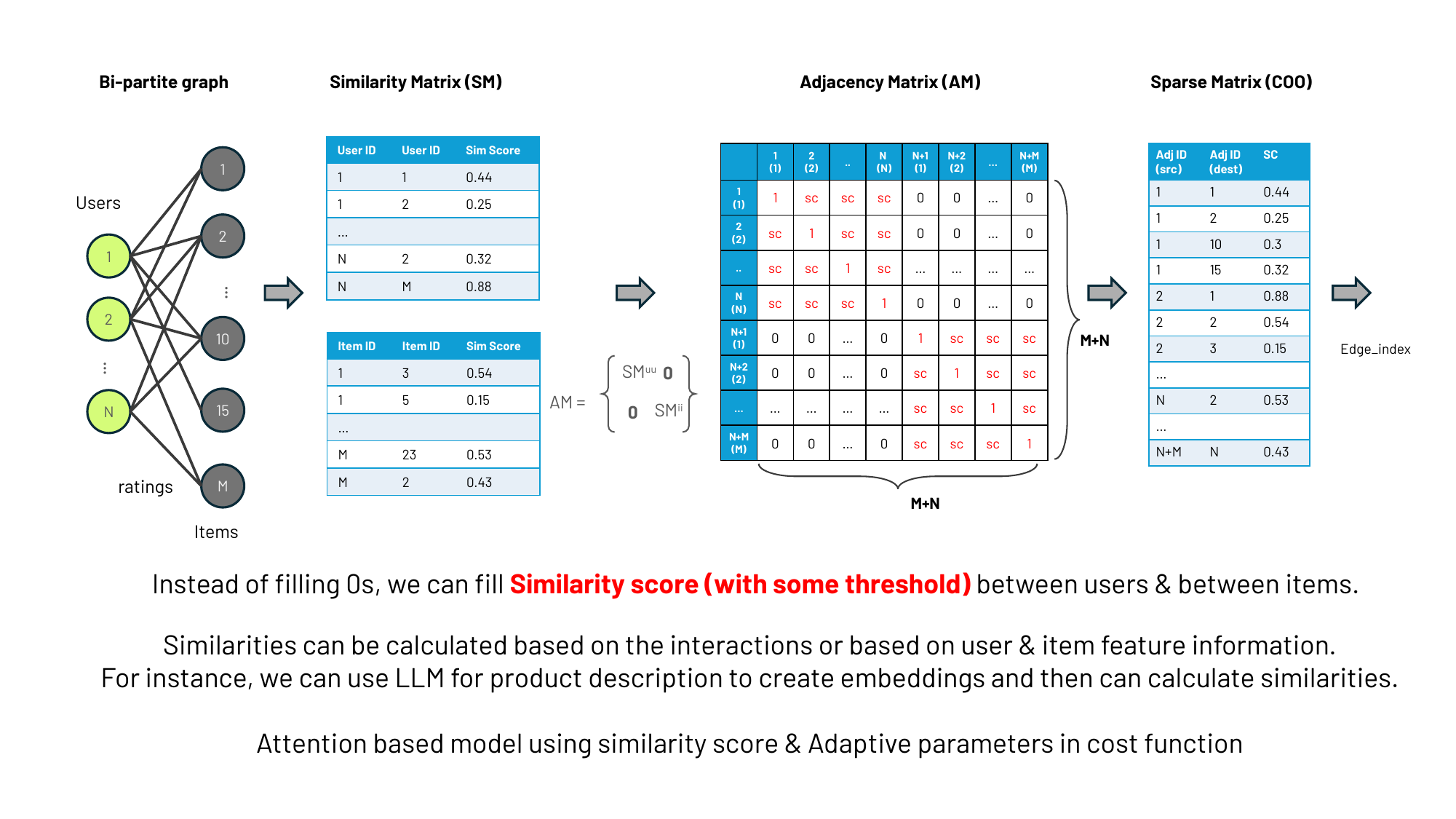

Similarity Matrix (SM)
Bi-partite graph
Adjacency Matrix (AM)
Sparse Matrix (COO)
| User ID | User ID | Sim Score |
| --- | --- | --- |
| 1 | 1 | 0.44 |
| 1 | 2 | 0.25 |
| … |  |  |
| N | 2 | 0.32 |
| N | M | 0.88 |
|  | 1 (1) | 2 (2) | .. | N (N) | N+1 (1) | N+2 (2) | … | N+M (M) |
| --- | --- | --- | --- | --- | --- | --- | --- | --- |
| 1 (1) | 1 | sc | sc | sc | 0 | 0 | … | 0 |
| 2 (2) | sc | 1 | sc | sc | 0 | 0 | … | 0 |
| .. | sc | sc | 1 | sc | … | … | … | … |
| N (N) | sc | sc | sc | 1 | 0 | 0 | … | 0 |
| N+1 (1) | 0 | 0 | … | 0 | 1 | sc | sc | sc |
| N+2 (2) | 0 | 0 | … | 0 | sc | 1 | sc | sc |
| … | … | … | … | … | sc | sc | 1 | sc |
| N+M (M) | 0 | 0 | … | 0 | sc | sc | sc | 1 |
| Adj ID (src) | Adj ID (dest) | SC |
| --- | --- | --- |
| 1 | 1 | 0.44 |
| 1 | 2 | 0.25 |
| 1 | 10 | 0.3 |
| 1 | 15 | 0.32 |
| 2 | 1 | 0.88 |
| 2 | 2 | 0.54 |
| 2 | 3 | 0.15 |
| … |  |  |
| N | 2 | 0.53 |
| … |  |  |
| N+M | N | 0.43 |
1

Users
2
1

…
2
10
M+N
| Item ID | Item ID | Sim Score |
| --- | --- | --- |
| 1 | 3 | 0.54 |
| 1 | 5 | 0.15 |
| … |  |  |
| M | 23 | 0.53 |
| M | 2 | 0.43 |
Edge_index

SMuu

0
…
AM =
15
N
SMii
0
M
ratings
M+N
Items
Instead of filling 0s, we can fill Similarity score (with some threshold) between users & between items.
Similarities can be calculated based on the interactions or based on user & item feature information.
For instance, we can use LLM for product description to create embeddings and then can calculate similarities.

Attention based model using similarity score & Adaptive parameters in cost function